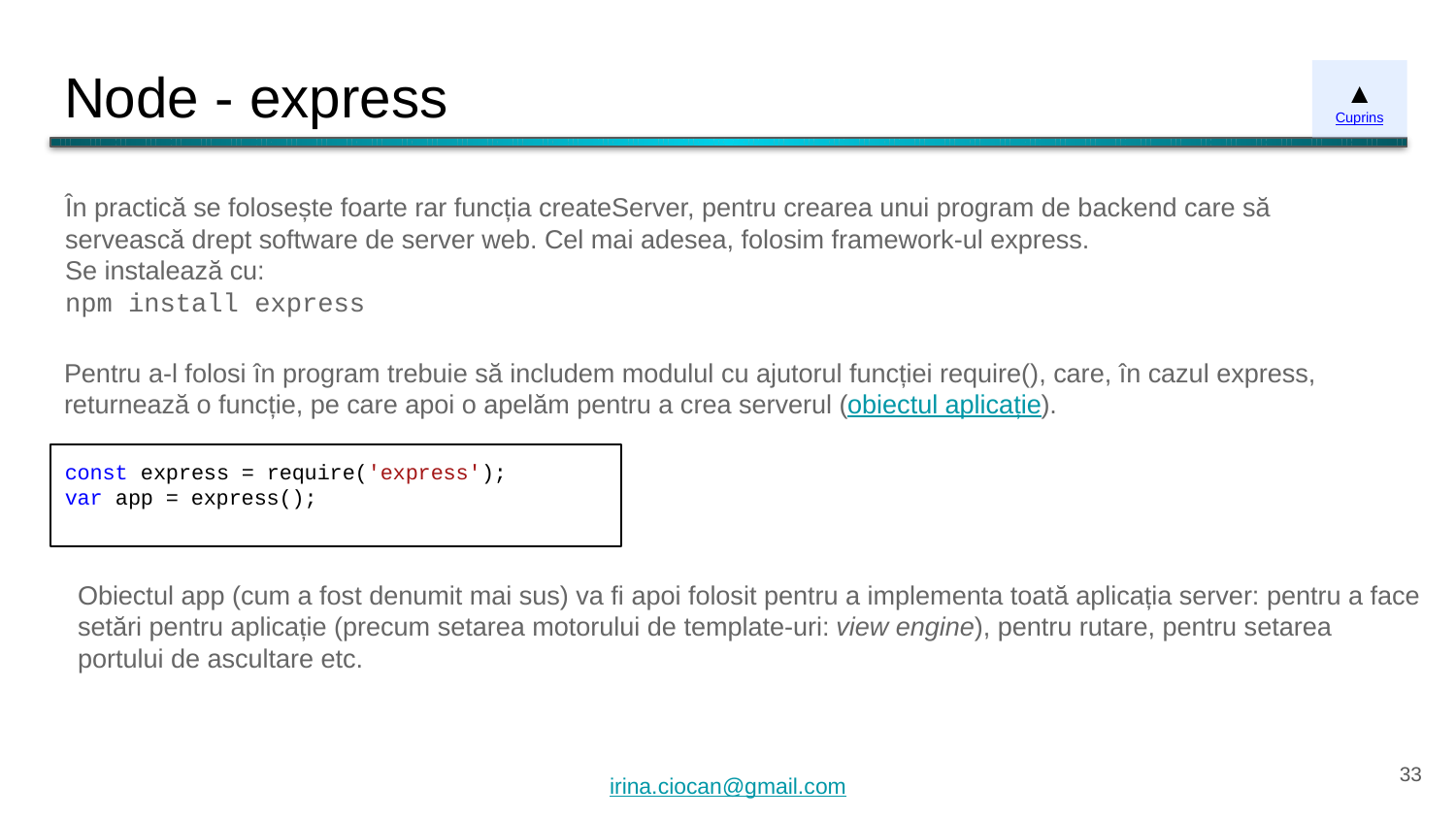

# Node - express
▲
Cuprins

În practică se folosește foarte rar funcția createServer, pentru crearea unui program de backend care să servească drept software de server web. Cel mai adesea, folosim framework-ul express.
Se instalează cu:
npm install express
Pentru a-l folosi în program trebuie să includem modulul cu ajutorul funcției require(), care, în cazul express, returnează o funcție, pe care apoi o apelăm pentru a crea serverul (obiectul aplicație).
const express = require('express');
var app = express();

Obiectul app (cum a fost denumit mai sus) va fi apoi folosit pentru a implementa toată aplicația server: pentru a face setări pentru aplicație (precum setarea motorului de template-uri: view engine), pentru rutare, pentru setarea portului de ascultare etc.
33
irina.ciocan@gmail.com